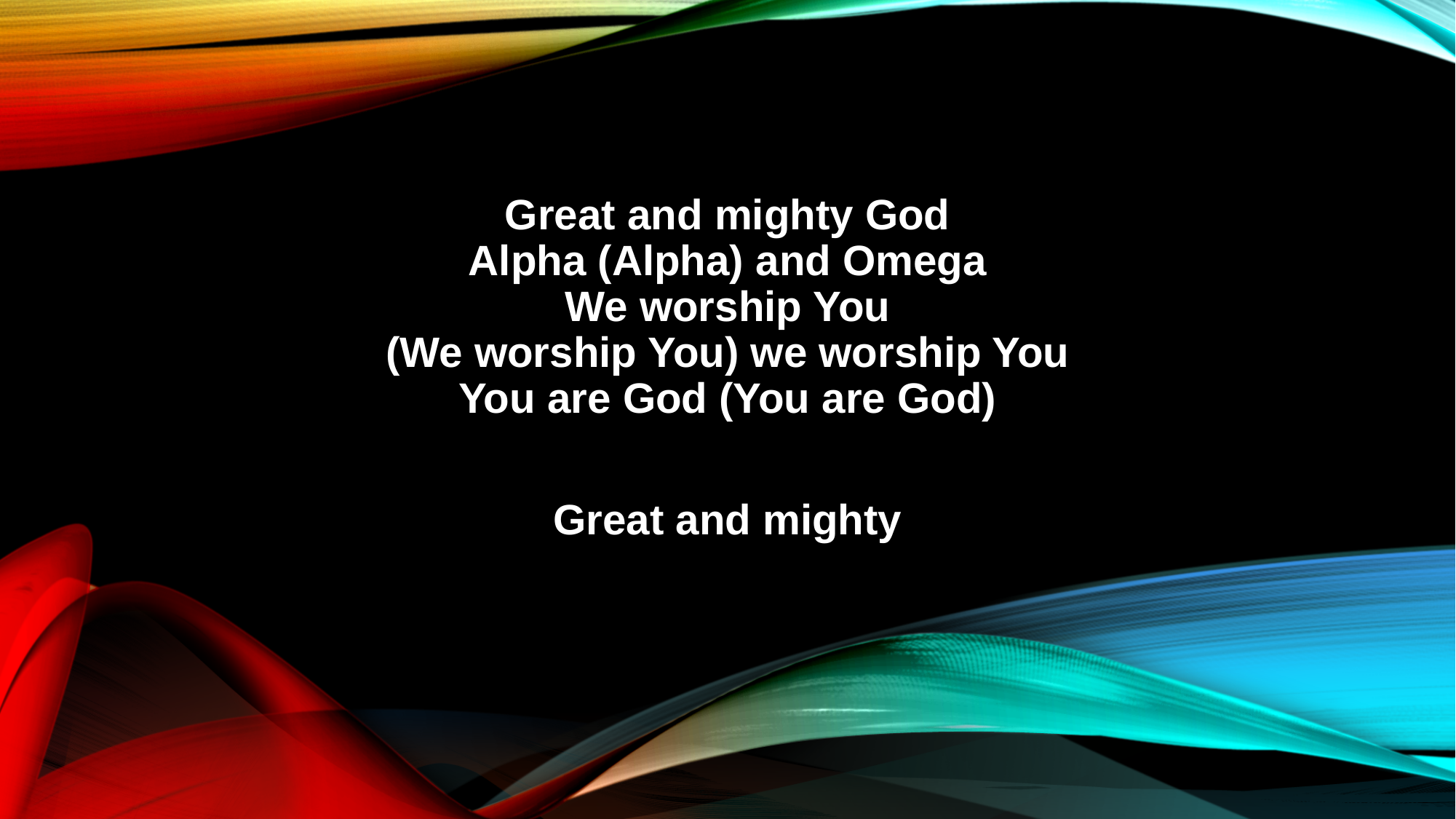

Great and mighty God
Alpha (Alpha) and Omega
We worship You
(We worship You) we worship You
You are God (You are God)

Great and mighty